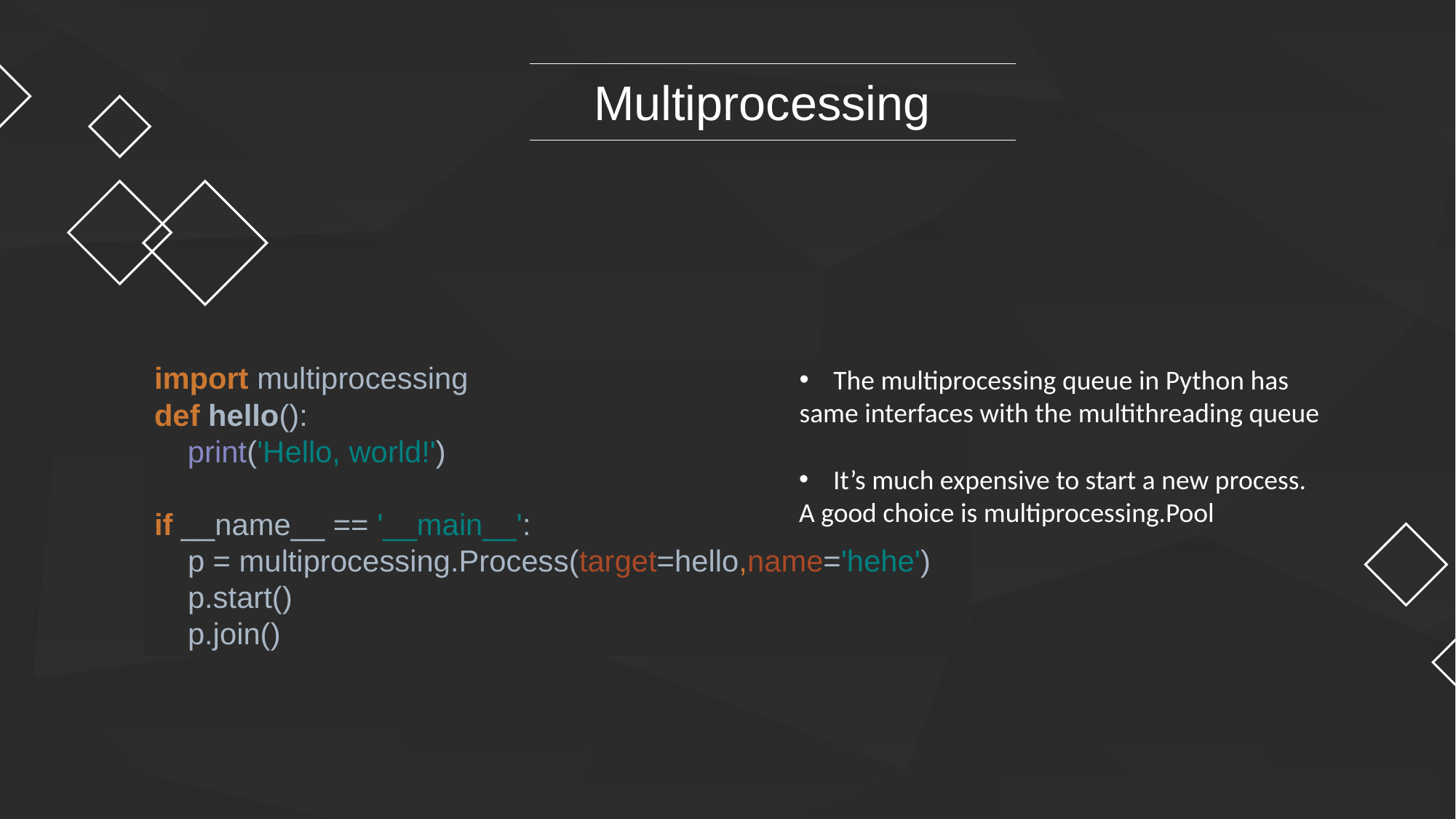

Multiprocessing

import multiprocessing
def hello():
    print('Hello, world!')
if __name__ == '__main__':
    p = multiprocessing.Process(target=hello,name='hehe')
    p.start()
    p.join()
The multiprocessing queue in Python has
same interfaces with the multithreading queue
It’s much expensive to start a new process.
A good choice is multiprocessing.Pool